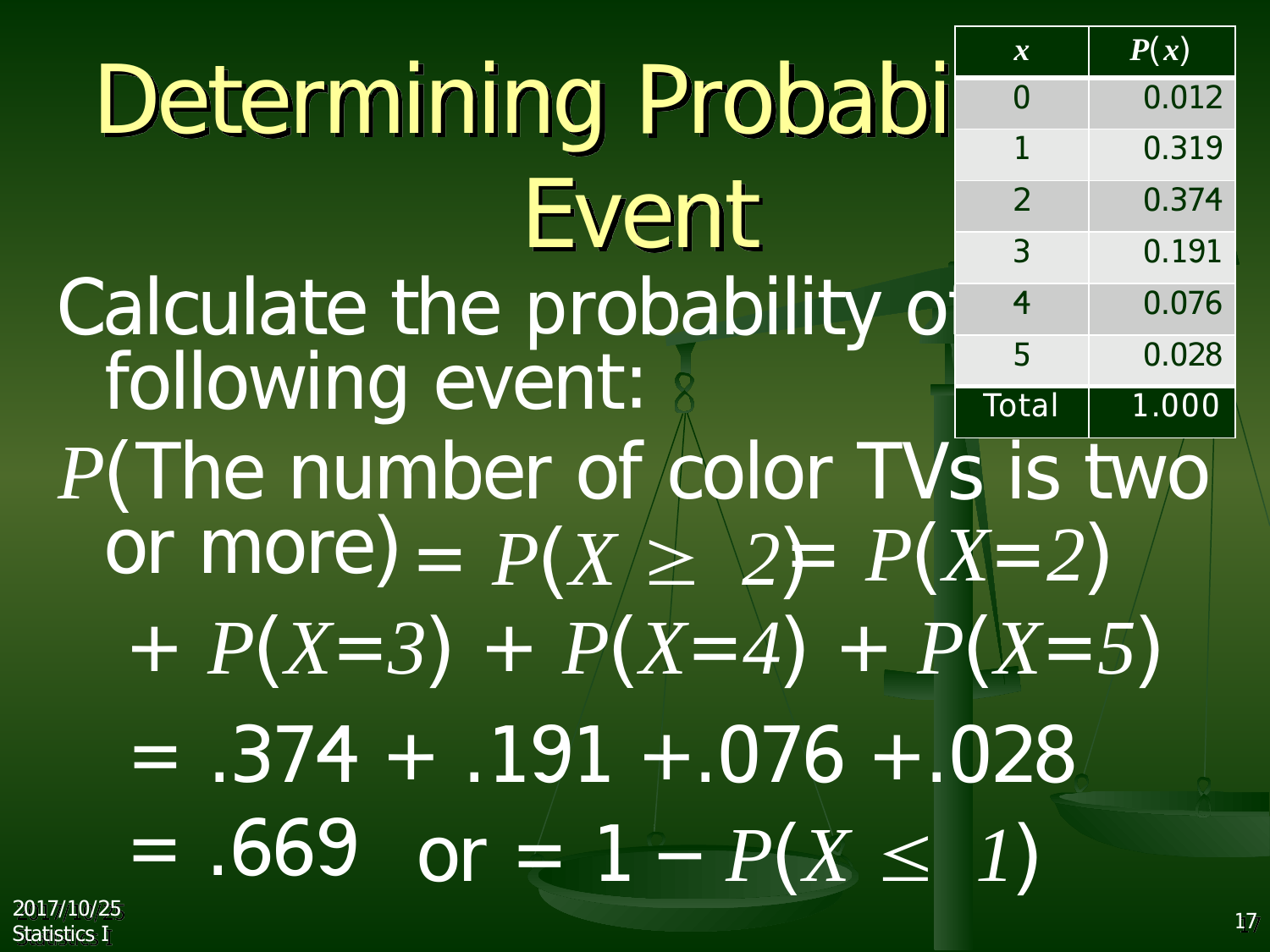

| x | P(x) |
| --- | --- |
| 0 | 0.012 |
| 1 | 0.319 |
| 2 | 0.374 |
| 3 | 0.191 |
| 4 | 0.076 |
| 5 | 0.028 |
| Total | 1.000 |
# Determining Probability of Event
Calculate the probability of the following event:
P(The number of color TVs is two or more)
                             = P(X=2) + P(X=3) + P(X=4) + P(X=5)
  = .374 + .191 +.076 +.028 = .669
            = P(X ≥ 2)
or = 1 – P(X ≤ 1)
2017/10/25
Statistics I
17